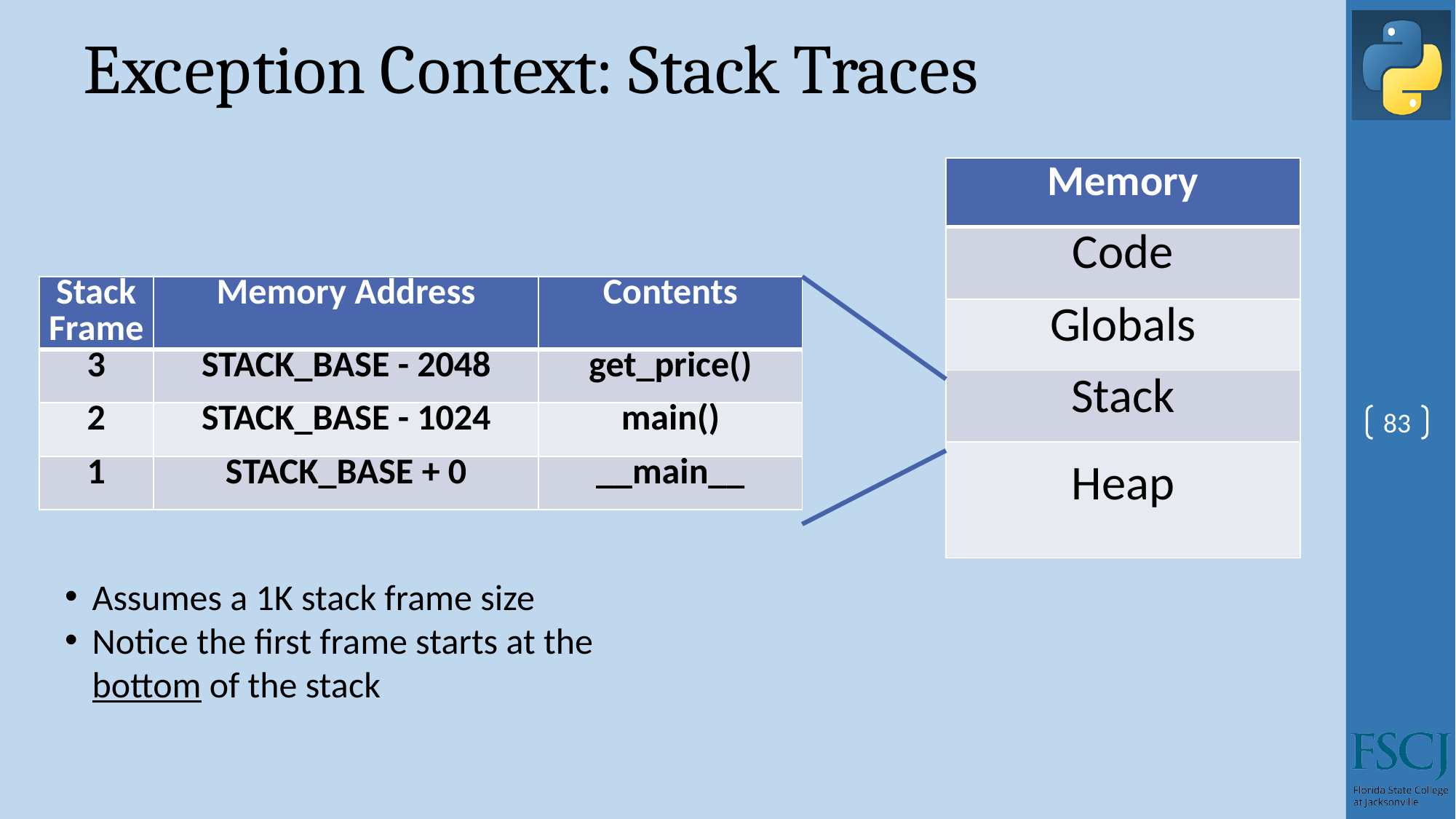

# Exception Context: Stack Traces
| Memory |
| --- |
| Code |
| Globals |
| Stack |
| Heap |
| Stack Frame | Memory Address | Contents |
| --- | --- | --- |
| 3 | STACK\_BASE - 2048 | get\_price() |
| 2 | STACK\_BASE - 1024 | main() |
| 1 | STACK\_BASE + 0 | \_\_main\_\_ |
83
Assumes a 1K stack frame size
Notice the first frame starts at the bottom of the stack